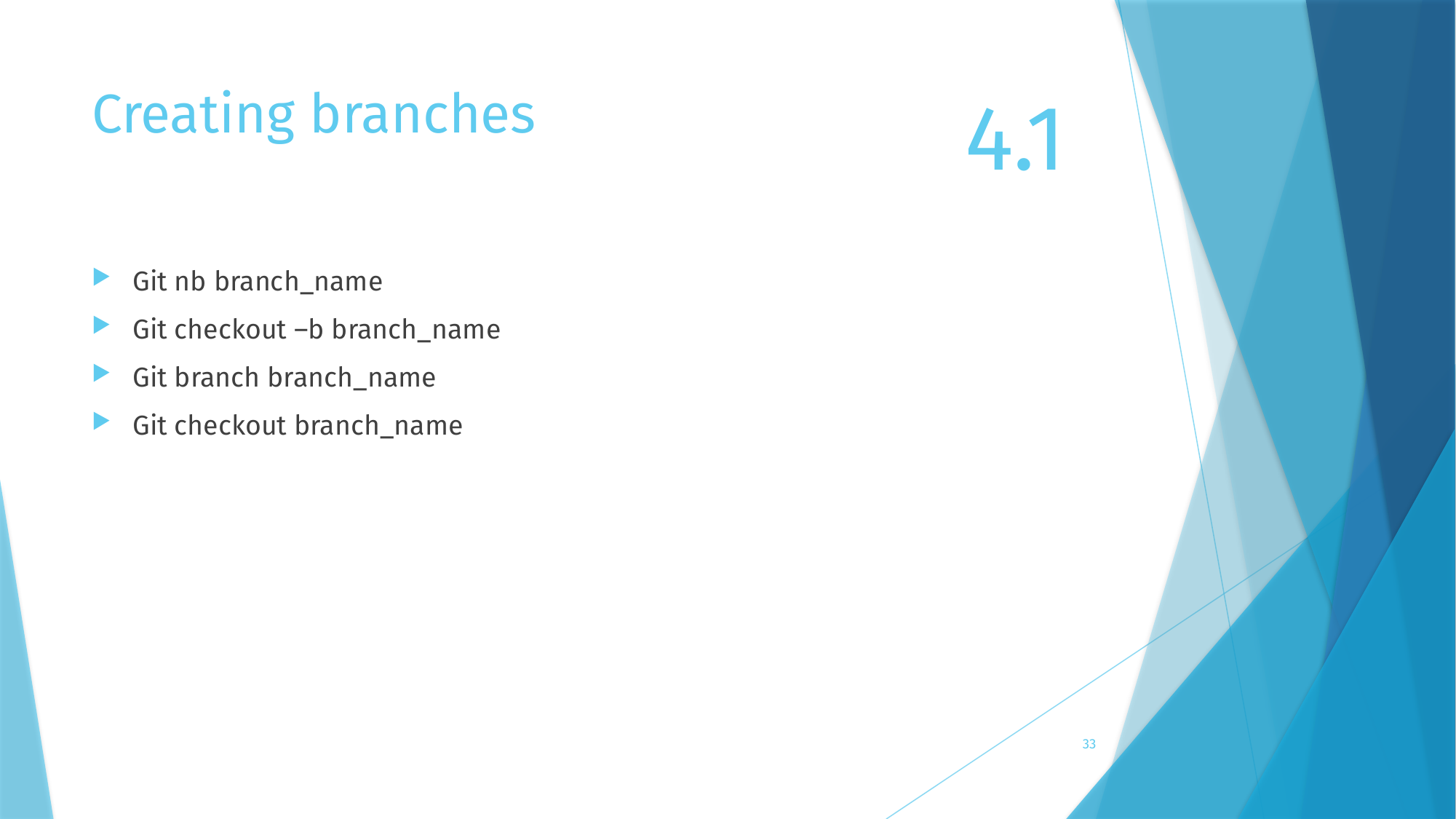

# Creating branches
4.1
Git nb branch_name
Git checkout –b branch_name
Git branch branch_name
Git checkout branch_name
33